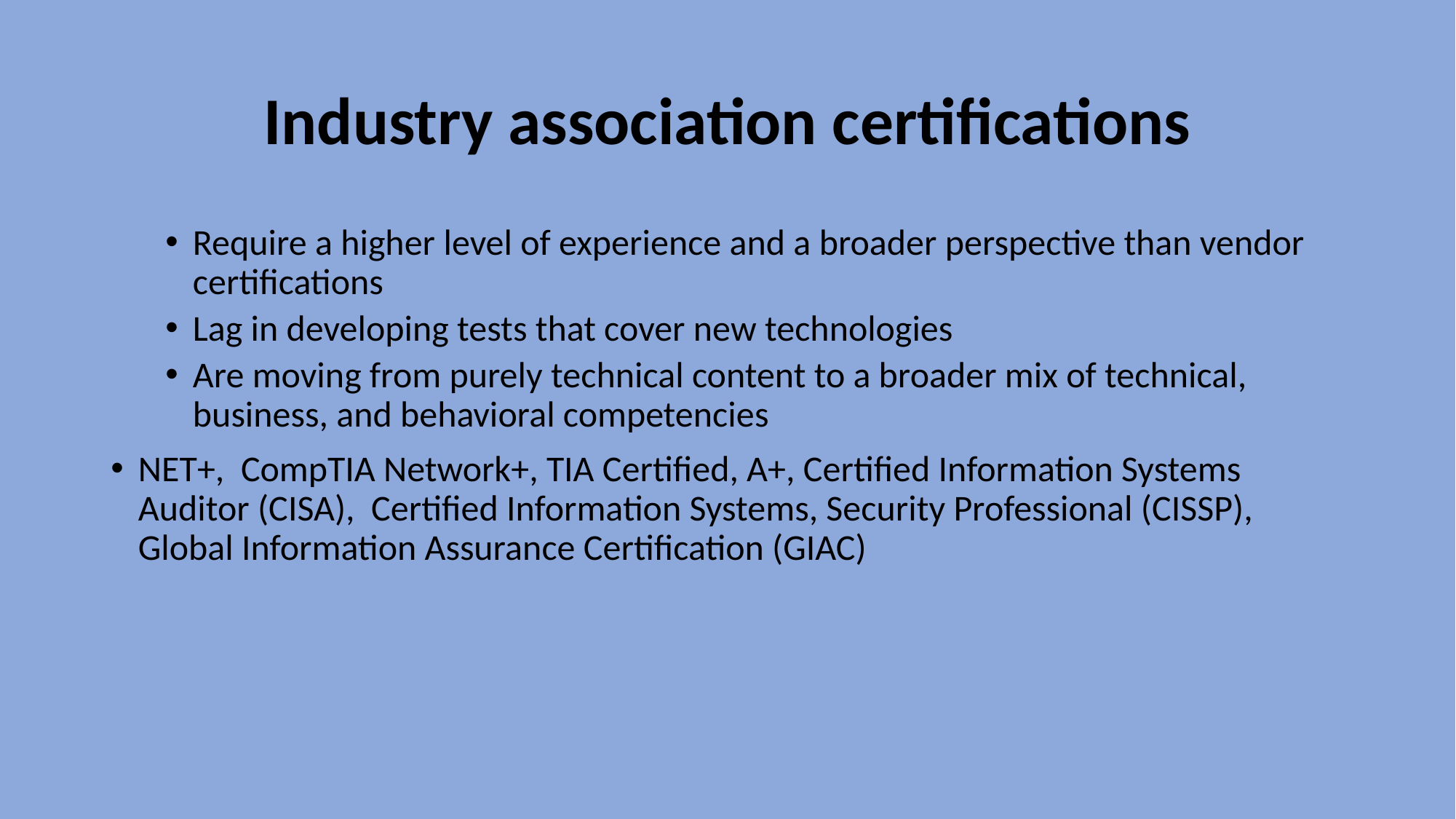

# Industry association certifications
Require a higher level of experience and a broader perspective than vendor certifications
Lag in developing tests that cover new technologies
Are moving from purely technical content to a broader mix of technical, business, and behavioral competencies
NET+,  CompTIA Network+, TIA Certified, A+, Certified Information Systems Auditor (CISA),  Certified Information Systems, Security Professional (CISSP), Global Information Assurance Certification (GIAC)